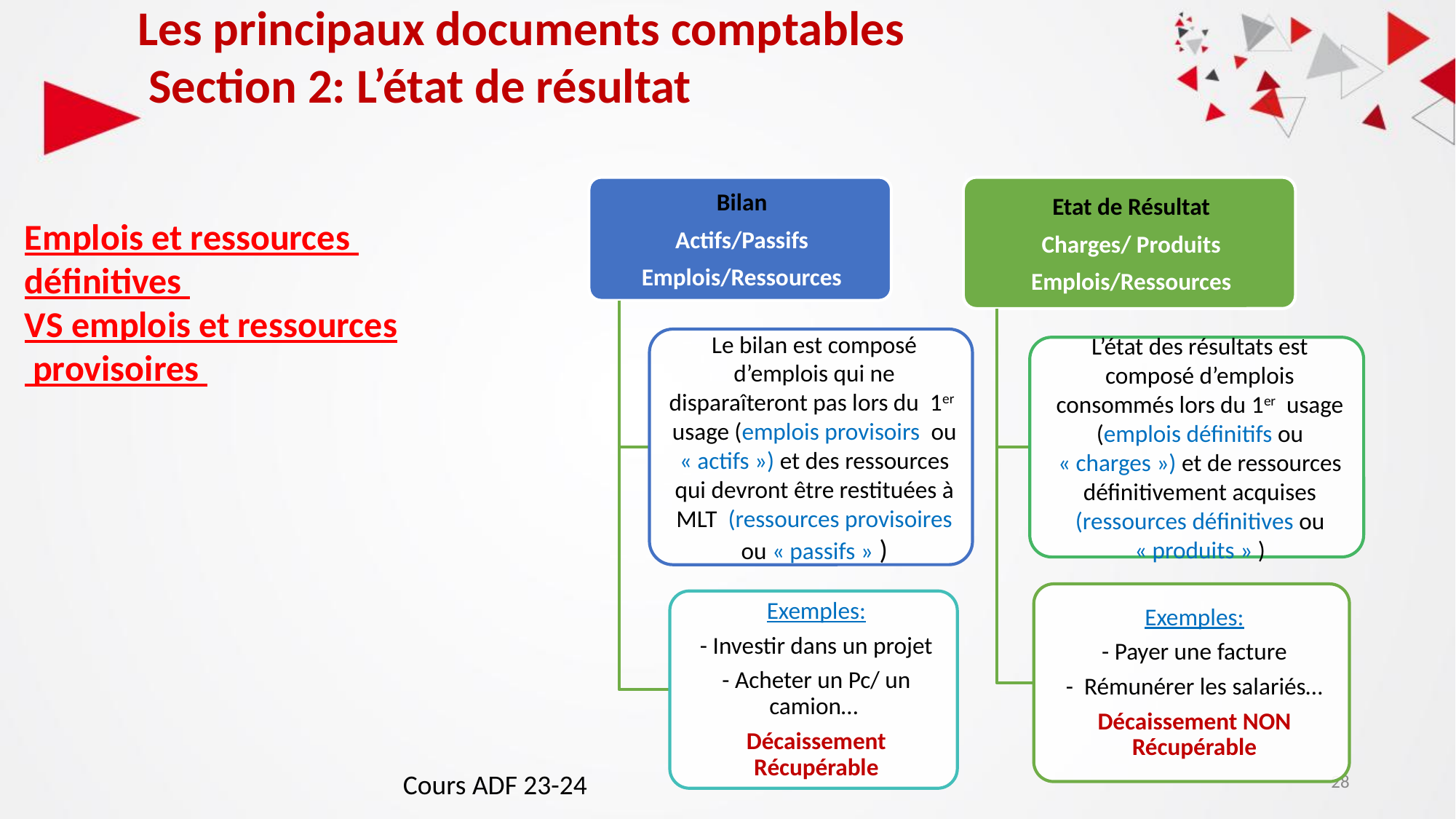

Les principaux documents comptables
 Section 2: L’état de résultat

Bilan
Actifs/Passifs
Emplois/Ressources
Le bilan est composé d’emplois qui ne disparaîteront pas lors du  1er  usage (emplois provisoirs  ou « actifs ») et des ressources qui devront être restituées à MLT  (ressources provisoires ou « passifs » )
Exemples:
- Investir dans un projet
- Acheter un Pc/ un camion…
Décaissement Récupérable
Etat de Résultat
Charges/ Produits
Emplois/Ressources
L’état des résultats est composé d’emplois consommés lors du 1er  usage (emplois définitifs ou « charges ») et de ressources définitivement acquises (ressources définitives ou « produits » )
Exemples:
- Payer une facture
-  Rémunérer les salariés…
Décaissement NON Récupérable
Emplois et ressources
définitives
VS emplois et ressources
 provisoires
Cours ADF 23-24
28